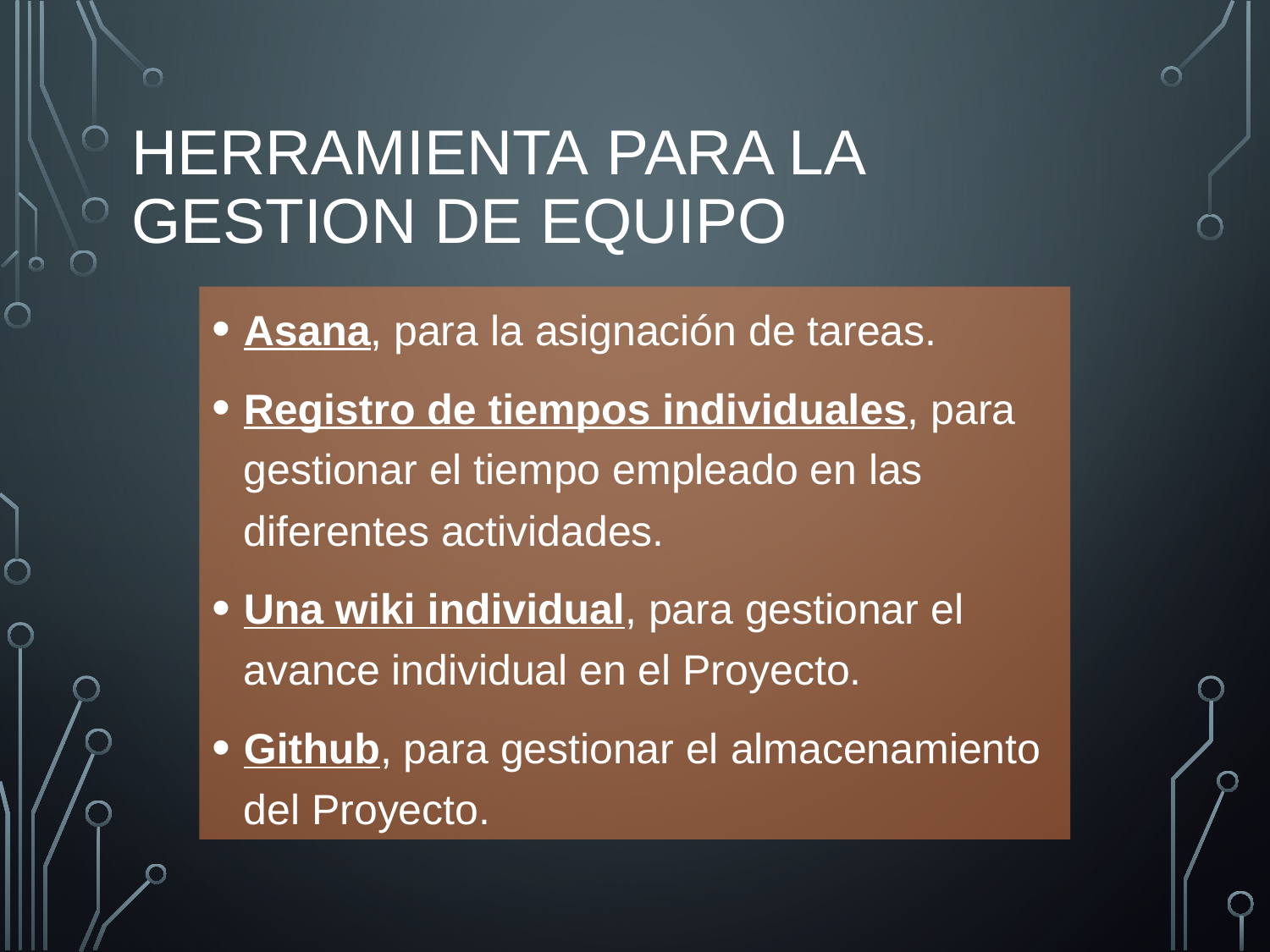

# Herramienta para la gestion de equipo
Asana, para la asignación de tareas.
Registro de tiempos individuales, para gestionar el tiempo empleado en las diferentes actividades.
Una wiki individual, para gestionar el avance individual en el Proyecto.
Github, para gestionar el almacenamiento del Proyecto.